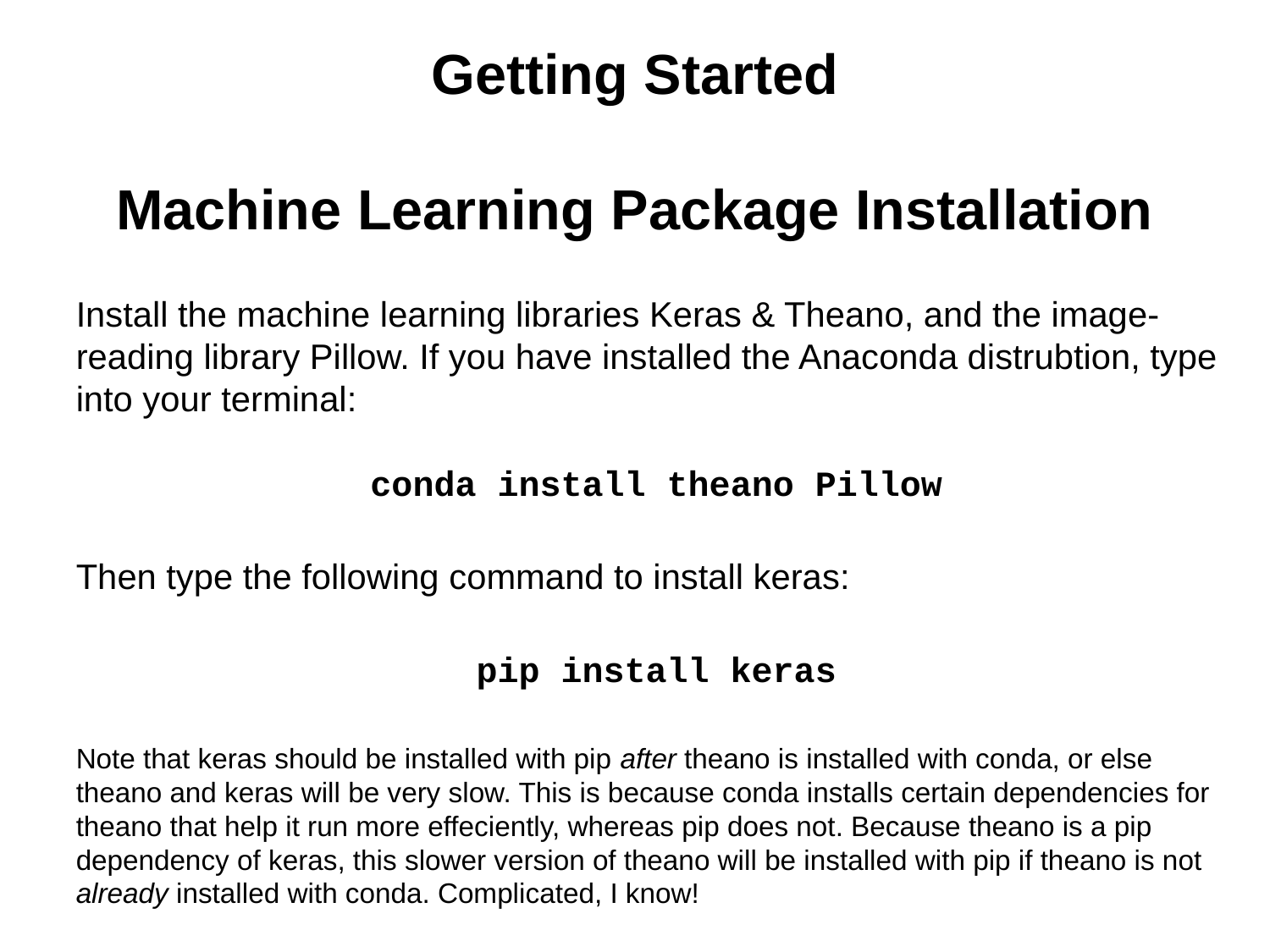

Getting Started
Machine Learning Package Installation
Install the machine learning libraries Keras & Theano, and the image-reading library Pillow. If you have installed the Anaconda distrubtion, type into your terminal:

conda install theano Pillow

Then type the following command to install keras:

pip install keras

Note that keras should be installed with pip after theano is installed with conda, or else theano and keras will be very slow. This is because conda installs certain dependencies for theano that help it run more effeciently, whereas pip does not. Because theano is a pip dependency of keras, this slower version of theano will be installed with pip if theano is not already installed with conda. Complicated, I know!